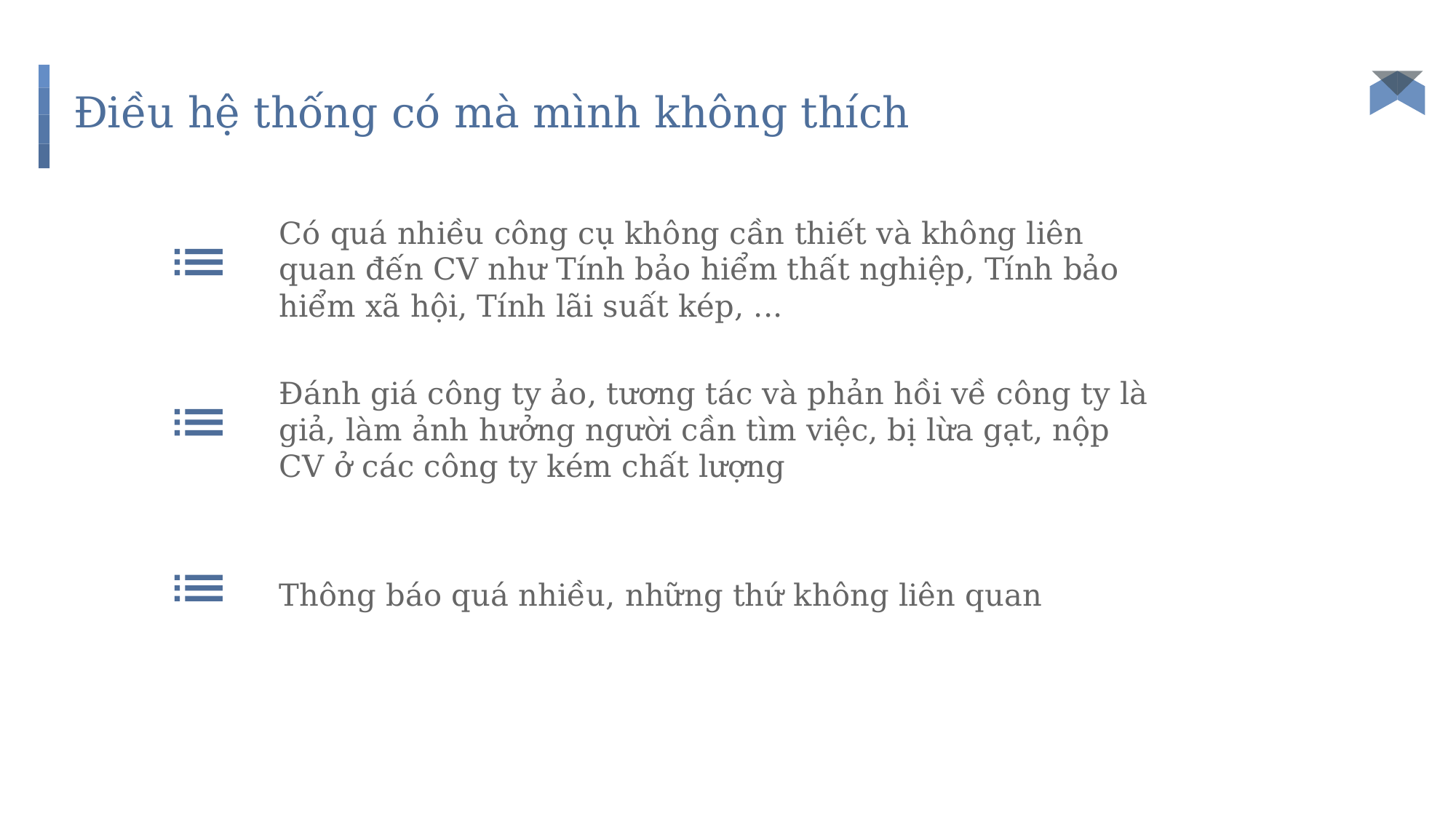

# Điều hệ thống có mà mình không thích
Có quá nhiều công cụ không cần thiết và không liên quan đến CV như Tính bảo hiểm thất nghiệp, Tính bảo hiểm xã hội, Tính lãi suất kép, ...

Đánh giá công ty ảo, tương tác và phản hồi về công ty là giả, làm ảnh hưởng người cần tìm việc, bị lừa gạt, nộp CV ở các công ty kém chất lượng

Thông báo quá nhiều, những thứ không liên quan